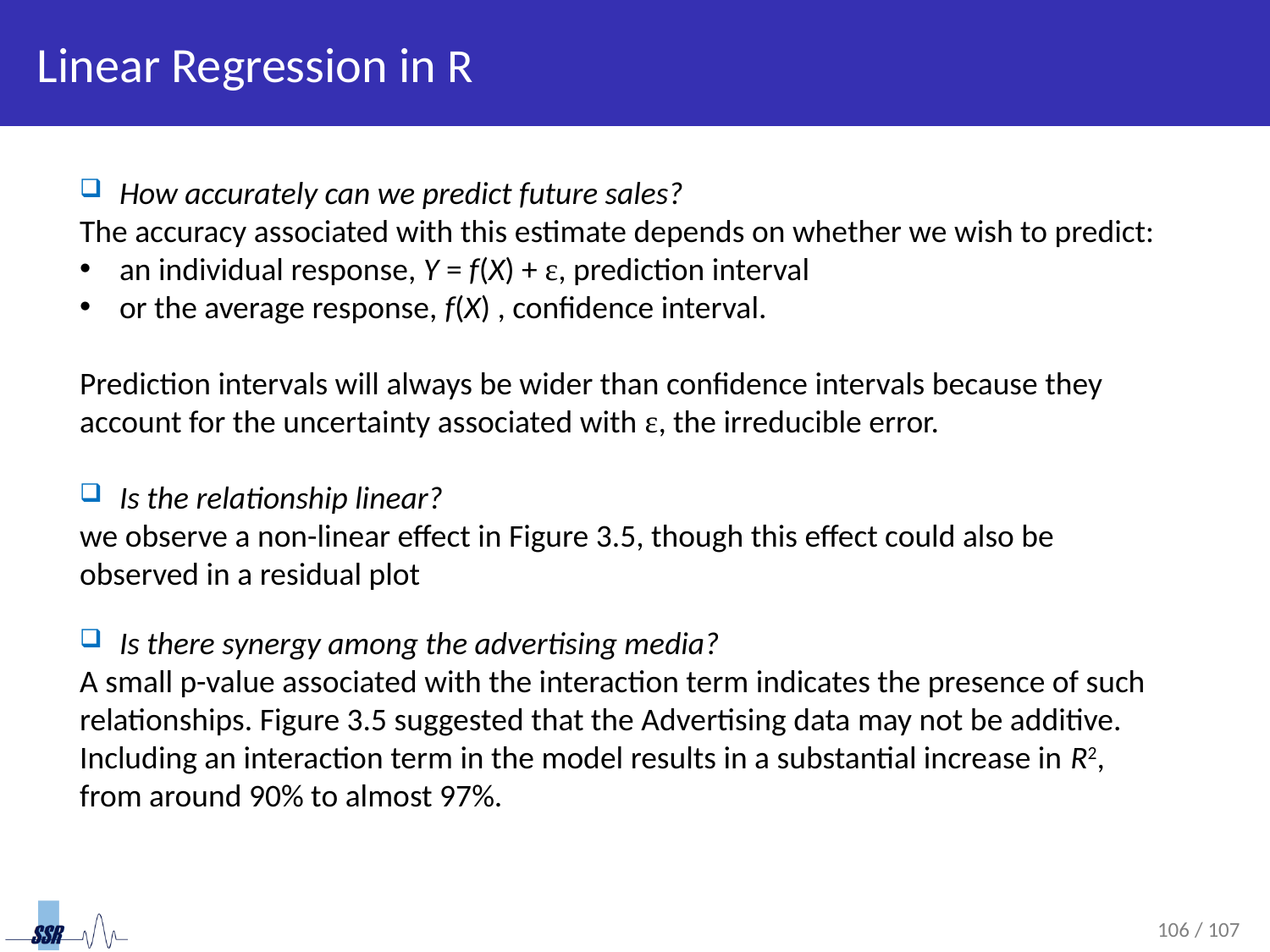

# Linear Regression in R
How accurately can we predict future sales?
The accuracy associated with this estimate depends on whether we wish to predict:
an individual response, Y = f(X) + ε, prediction interval
or the average response, f(X) , confidence interval.

Prediction intervals will always be wider than confidence intervals because they account for the uncertainty associated with ε, the irreducible error.

Is the relationship linear?
we observe a non-linear effect in Figure 3.5, though this effect could also be observed in a residual plot
Is there synergy among the advertising media?
A small p-value associated with the interaction term indicates the presence of such
relationships. Figure 3.5 suggested that the Advertising data may not be additive. Including an interaction term in the model results in a substantial increase in R2, from around 90% to almost 97%.